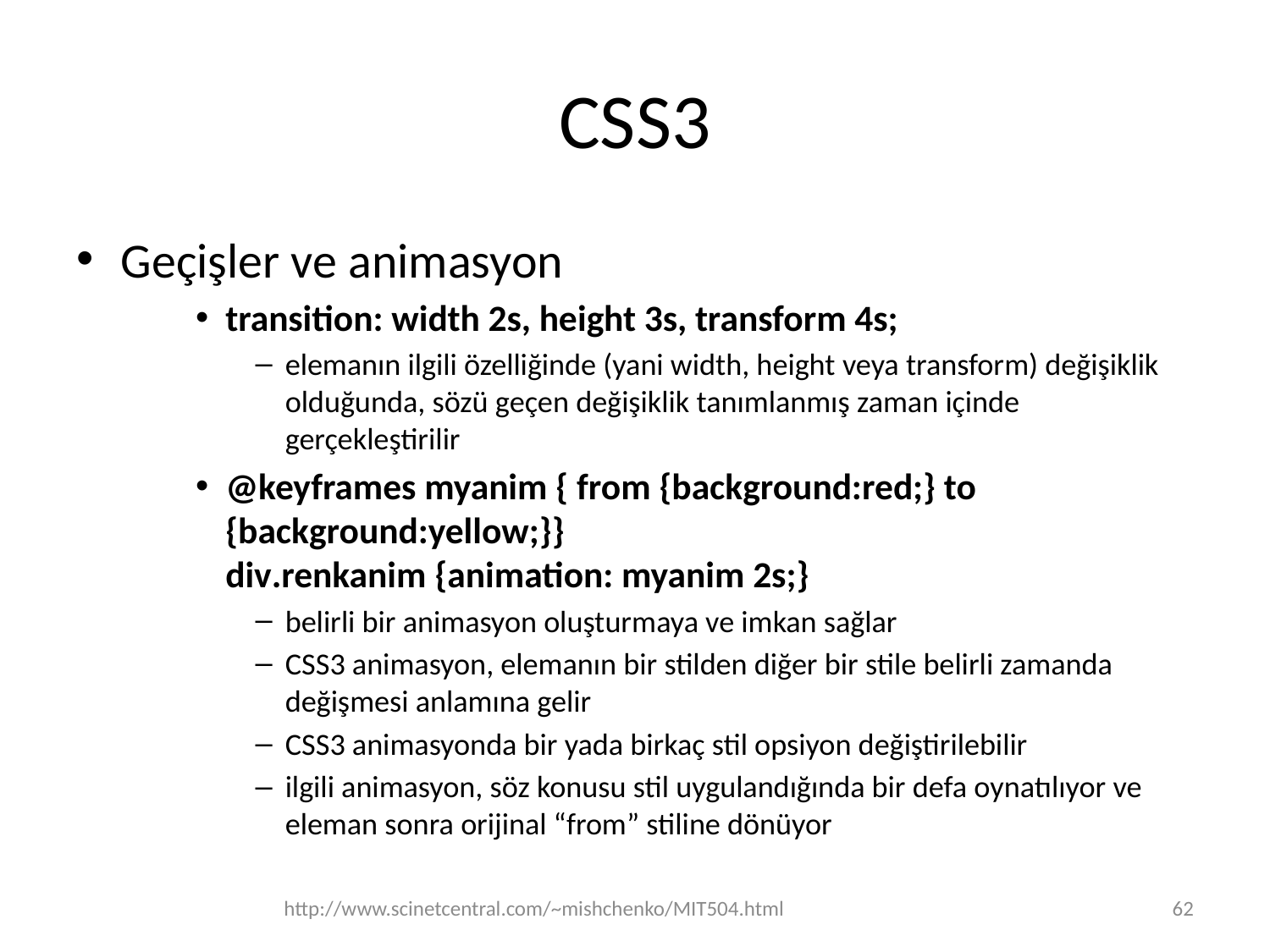

# CSS3
Geçişler ve animasyon
transition: width 2s, height 3s, transform 4s;
elemanın ilgili özelliğinde (yani width, height veya transform) değişiklik olduğunda, sözü geçen değişiklik tanımlanmış zaman içinde gerçekleştirilir
@keyframes myanim { from {background:red;} to {background:yellow;}}
div.renkanim {animation: myanim 2s;}
belirli bir animasyon oluşturmaya ve imkan sağlar
CSS3 animasyon, elemanın bir stilden diğer bir stile belirli zamanda değişmesi anlamına gelir
CSS3 animasyonda bir yada birkaç stil opsiyon değiştirilebilir
ilgili animasyon, söz konusu stil uygulandığında bir defa oynatılıyor ve eleman sonra orijinal “from” stiline dönüyor

http://www.scinetcentral.com/~mishchenko/MIT504.html
62